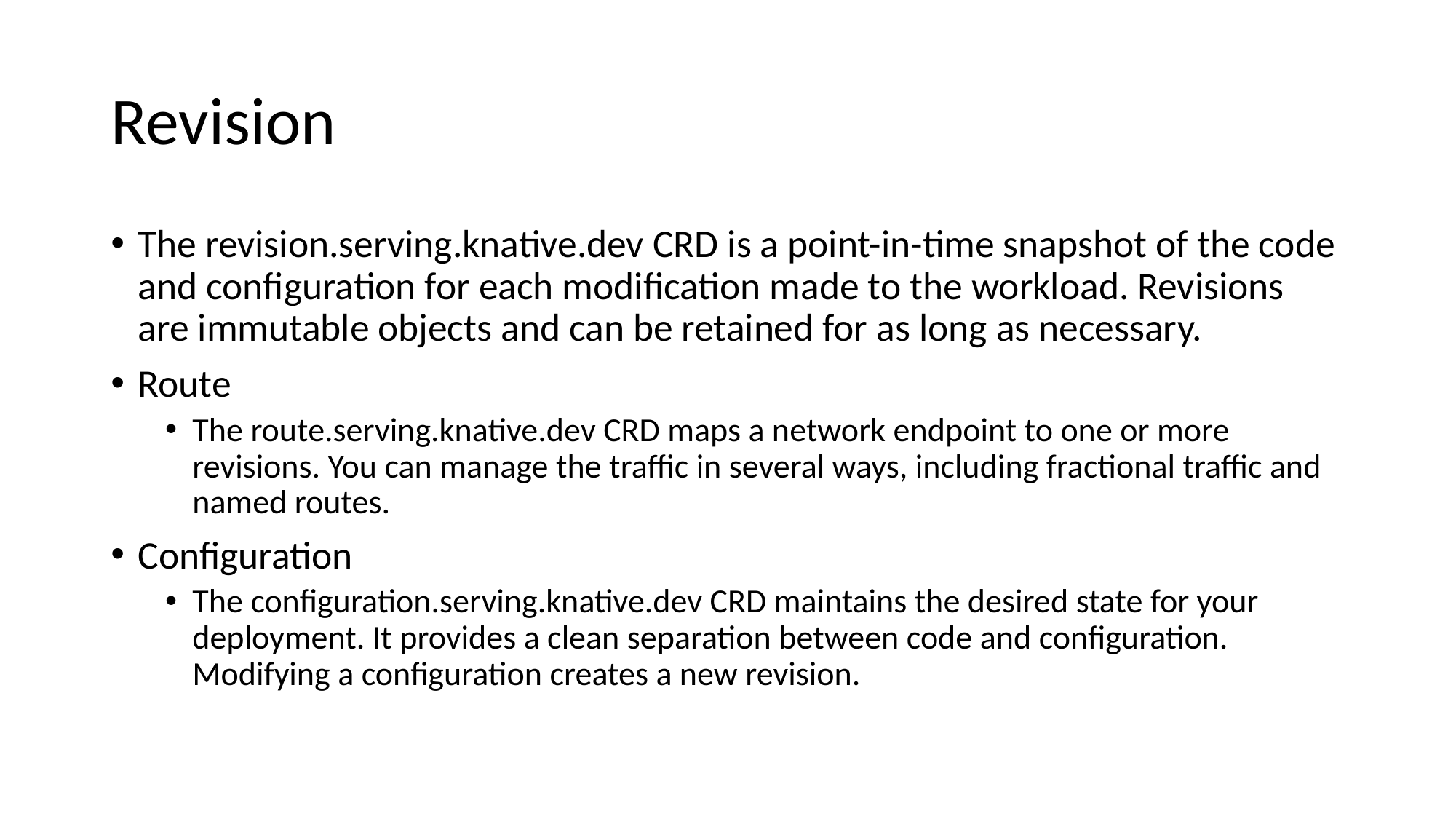

# Revision
The revision.serving.knative.dev CRD is a point-in-time snapshot of the code and configuration for each modification made to the workload. Revisions are immutable objects and can be retained for as long as necessary.
Route
The route.serving.knative.dev CRD maps a network endpoint to one or more revisions. You can manage the traffic in several ways, including fractional traffic and named routes.
Configuration
The configuration.serving.knative.dev CRD maintains the desired state for your deployment. It provides a clean separation between code and configuration. Modifying a configuration creates a new revision.